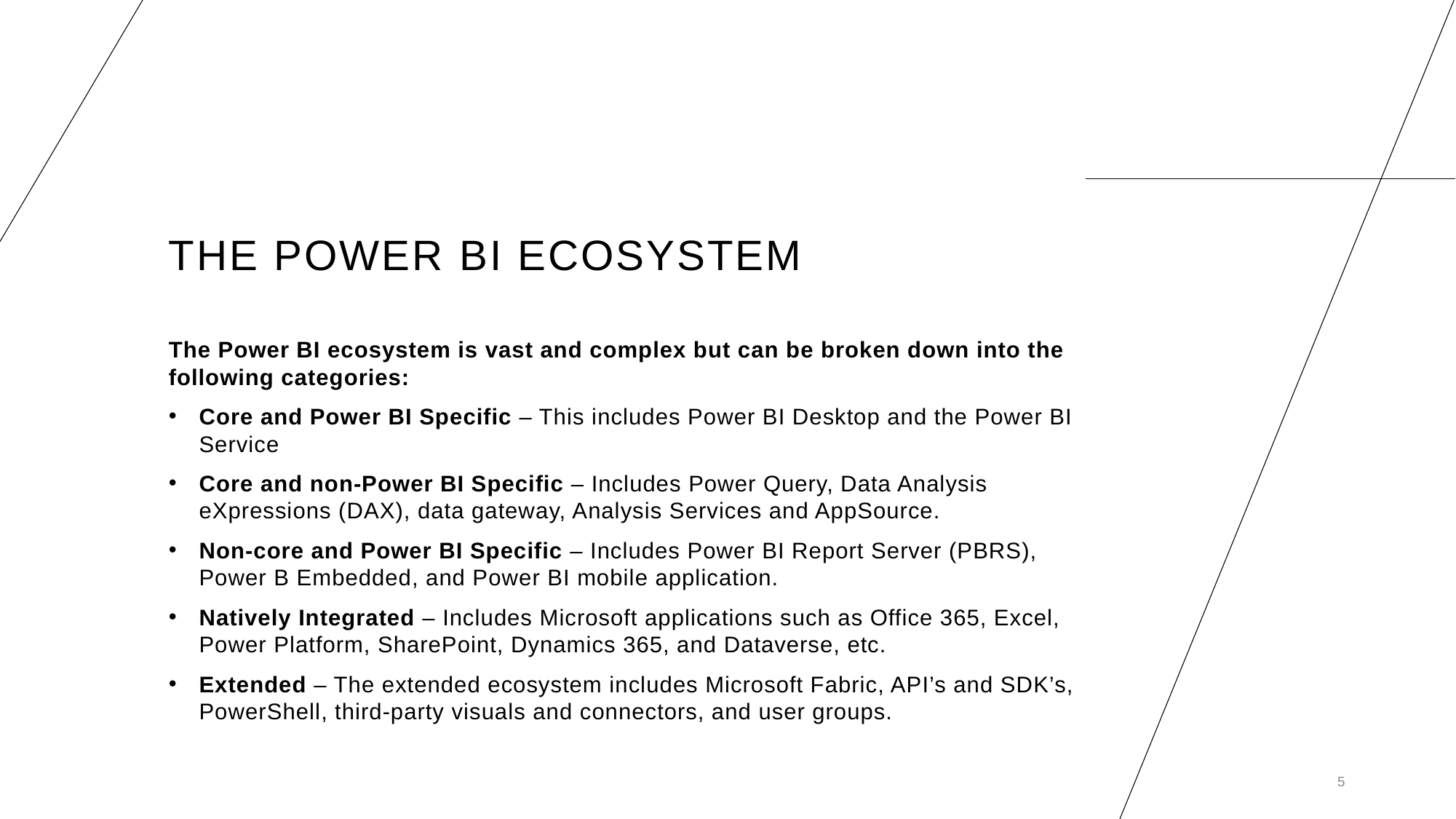

# The Power BI Ecosystem
The Power BI ecosystem is vast and complex but can be broken down into the following categories:
Core and Power BI Specific – This includes Power BI Desktop and the Power BI Service
Core and non-Power BI Specific – Includes Power Query, Data Analysis eXpressions (DAX), data gateway, Analysis Services and AppSource.
Non-core and Power BI Specific – Includes Power BI Report Server (PBRS), Power B Embedded, and Power BI mobile application.
Natively Integrated – Includes Microsoft applications such as Office 365, Excel, Power Platform, SharePoint, Dynamics 365, and Dataverse, etc.
Extended – The extended ecosystem includes Microsoft Fabric, API’s and SDK’s, PowerShell, third-party visuals and connectors, and user groups.
5